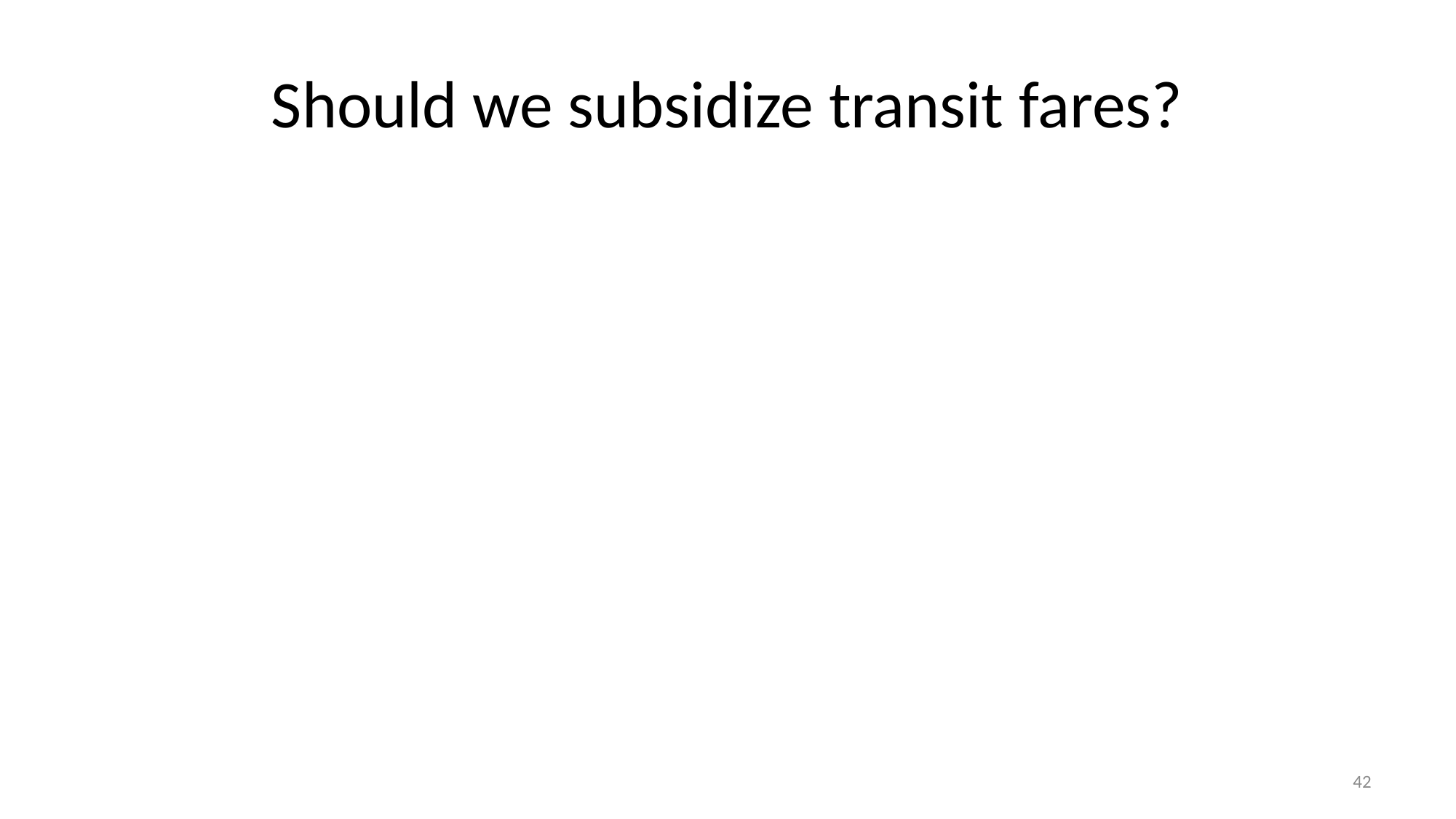

# Should we subsidize transit fares?

42